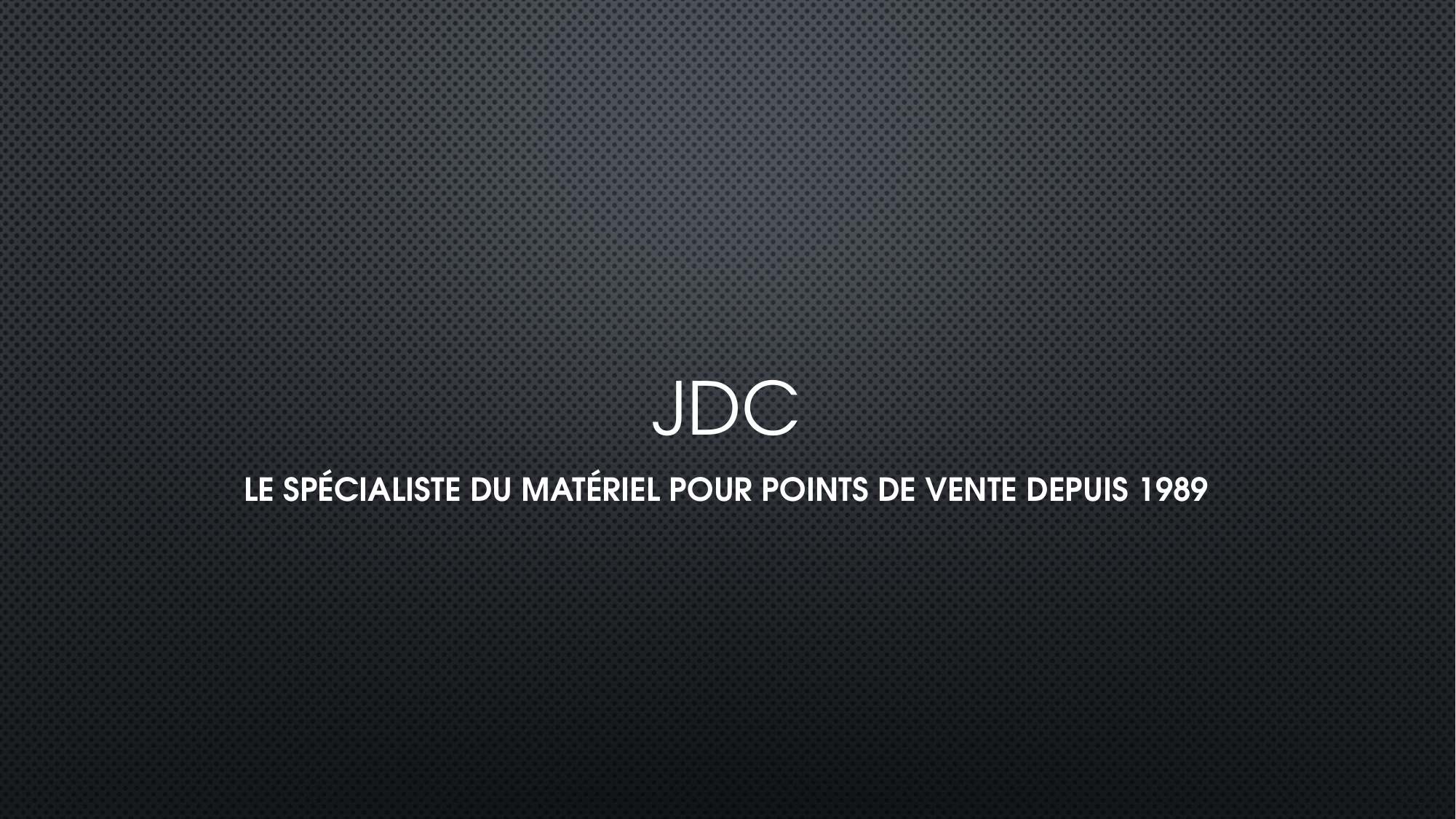

# JDC
LE SPÉCIALISTE DU MATÉRIEL POUR POINTS DE VENTE DEPUIS 1989